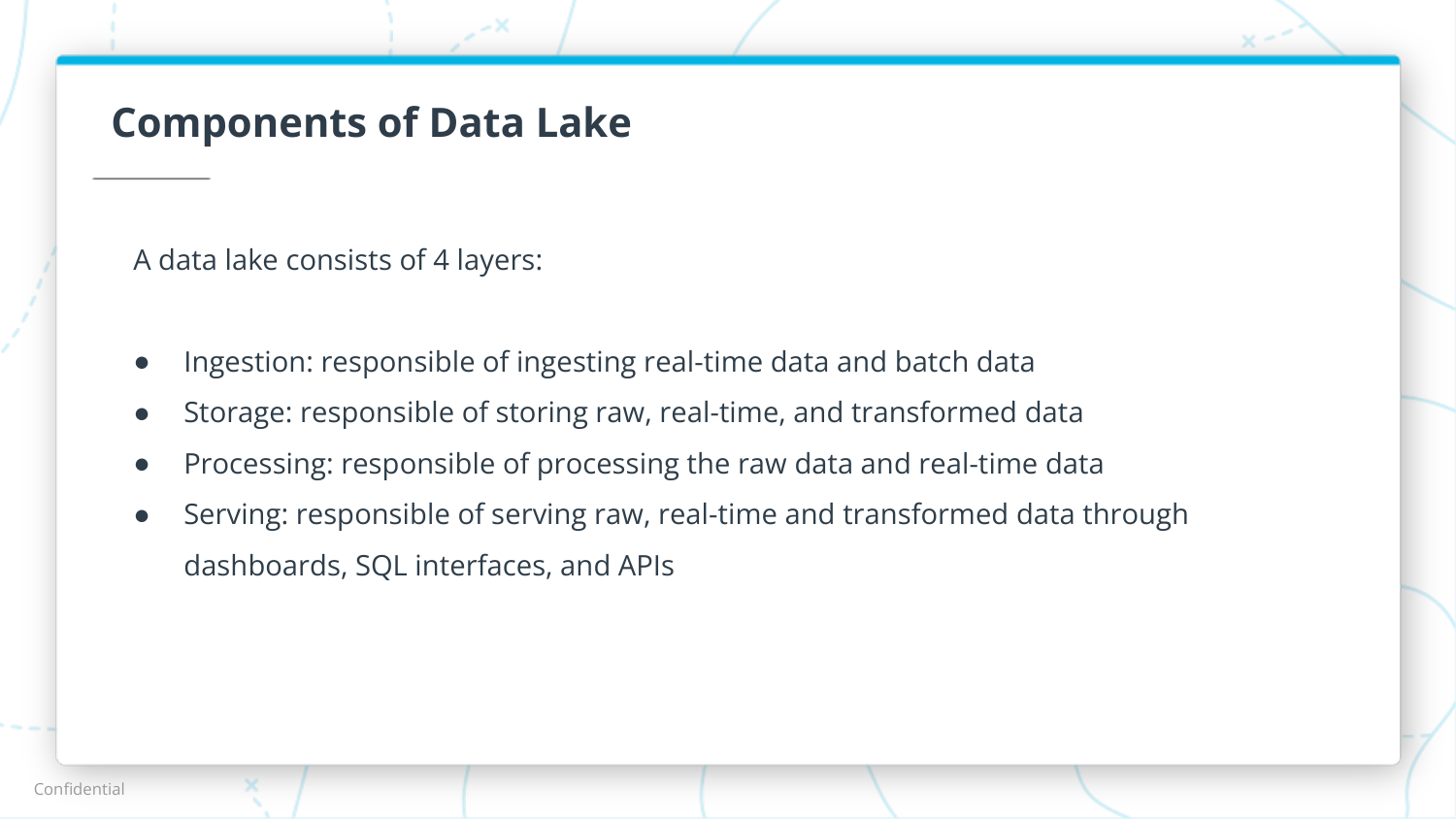

# Components of Data Lake
A data lake consists of 4 layers:

Ingestion: responsible of ingesting real-time data and batch data
Storage: responsible of storing raw, real-time, and transformed data
Processing: responsible of processing the raw data and real-time data
Serving: responsible of serving raw, real-time and transformed data through dashboards, SQL interfaces, and APIs